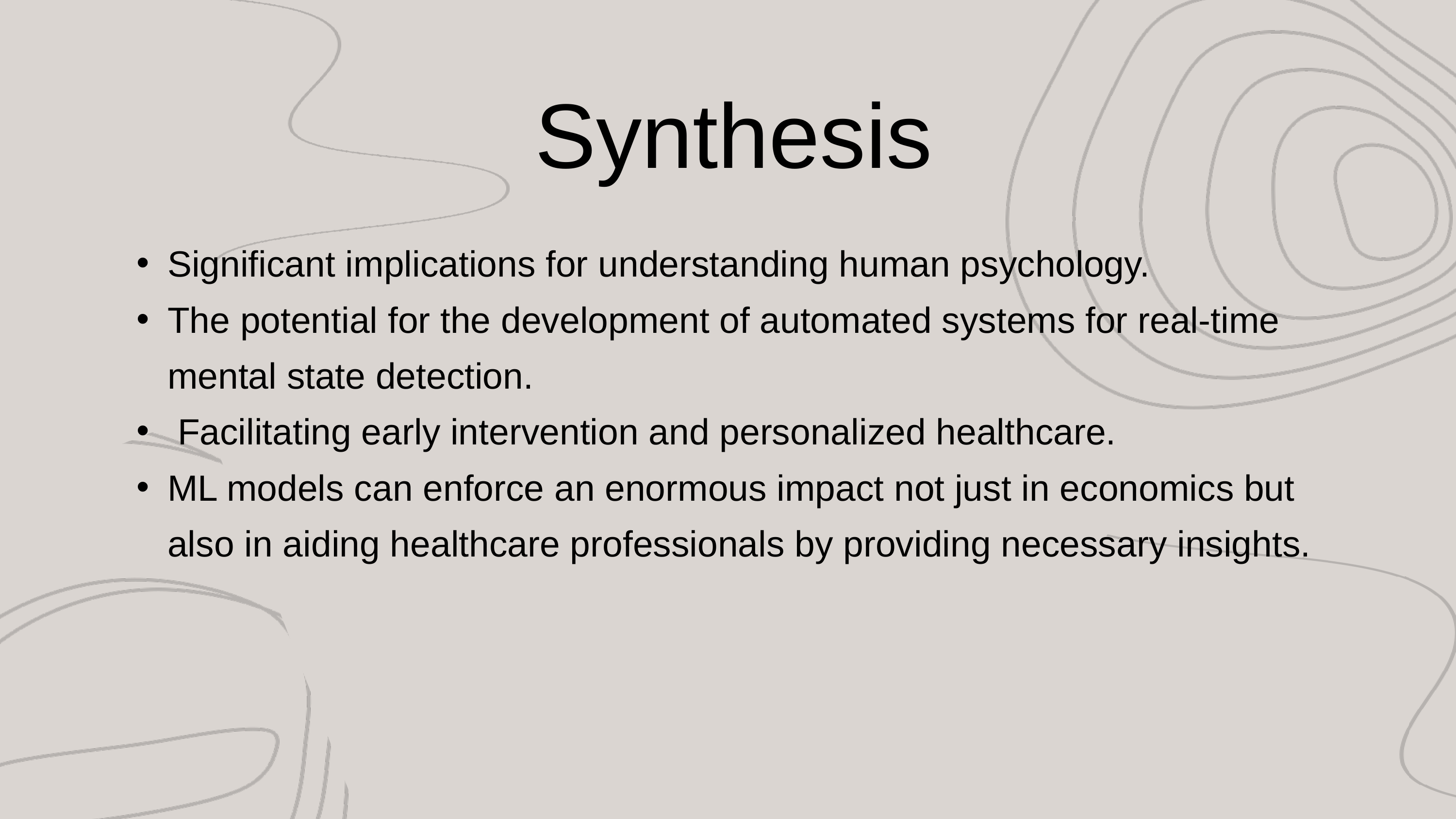

Synthesis

Significant implications for understanding human psychology.
The potential for the development of automated systems for real-time mental state detection.
 Facilitating early intervention and personalized healthcare.
ML models can enforce an enormous impact not just in economics but also in aiding healthcare professionals by providing necessary insights.